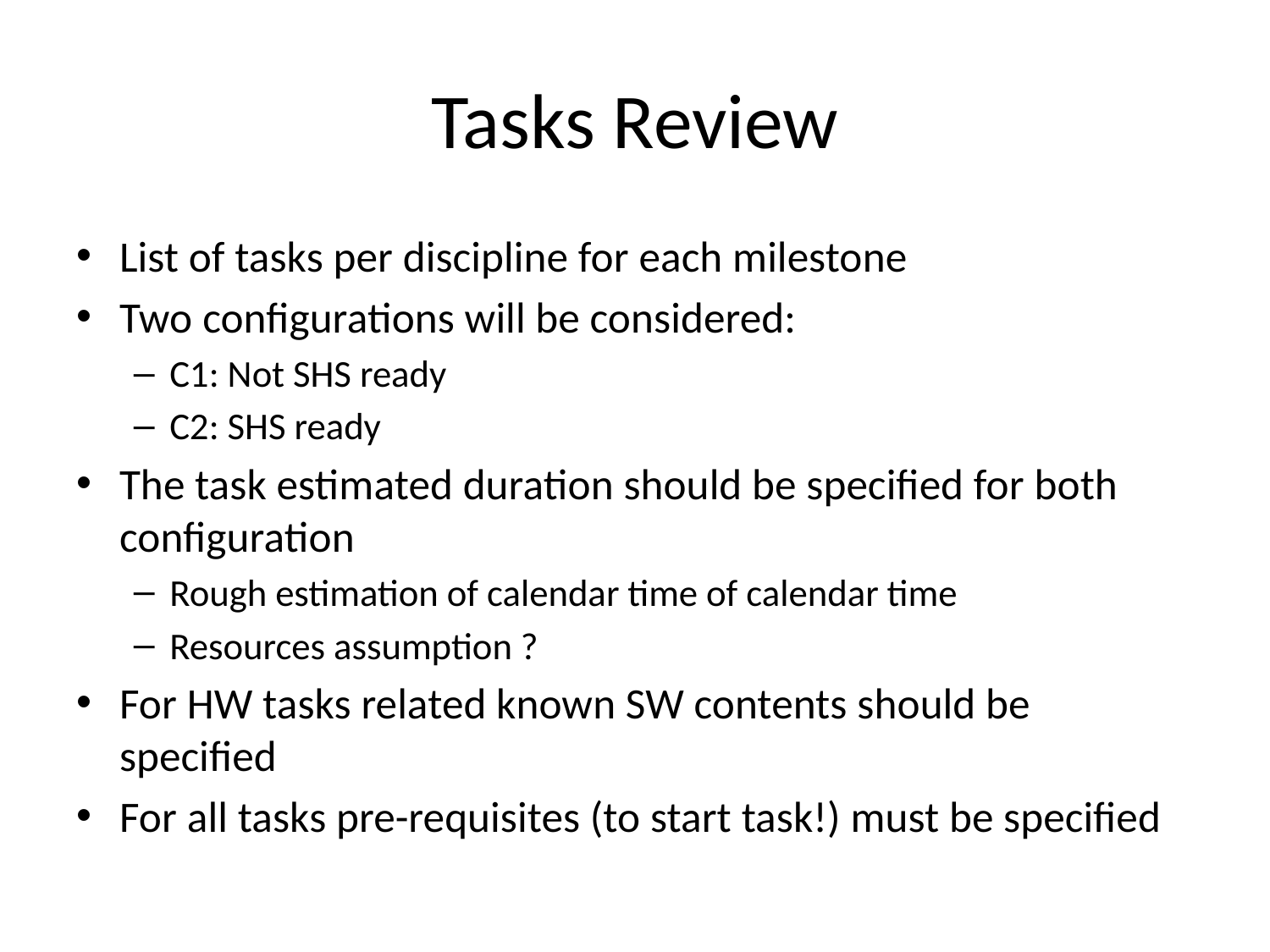

# Tasks Review
List of tasks per discipline for each milestone
Two configurations will be considered:
C1: Not SHS ready
C2: SHS ready
The task estimated duration should be specified for both configuration
Rough estimation of calendar time of calendar time
Resources assumption ?
For HW tasks related known SW contents should be specified
For all tasks pre-requisites (to start task!) must be specified